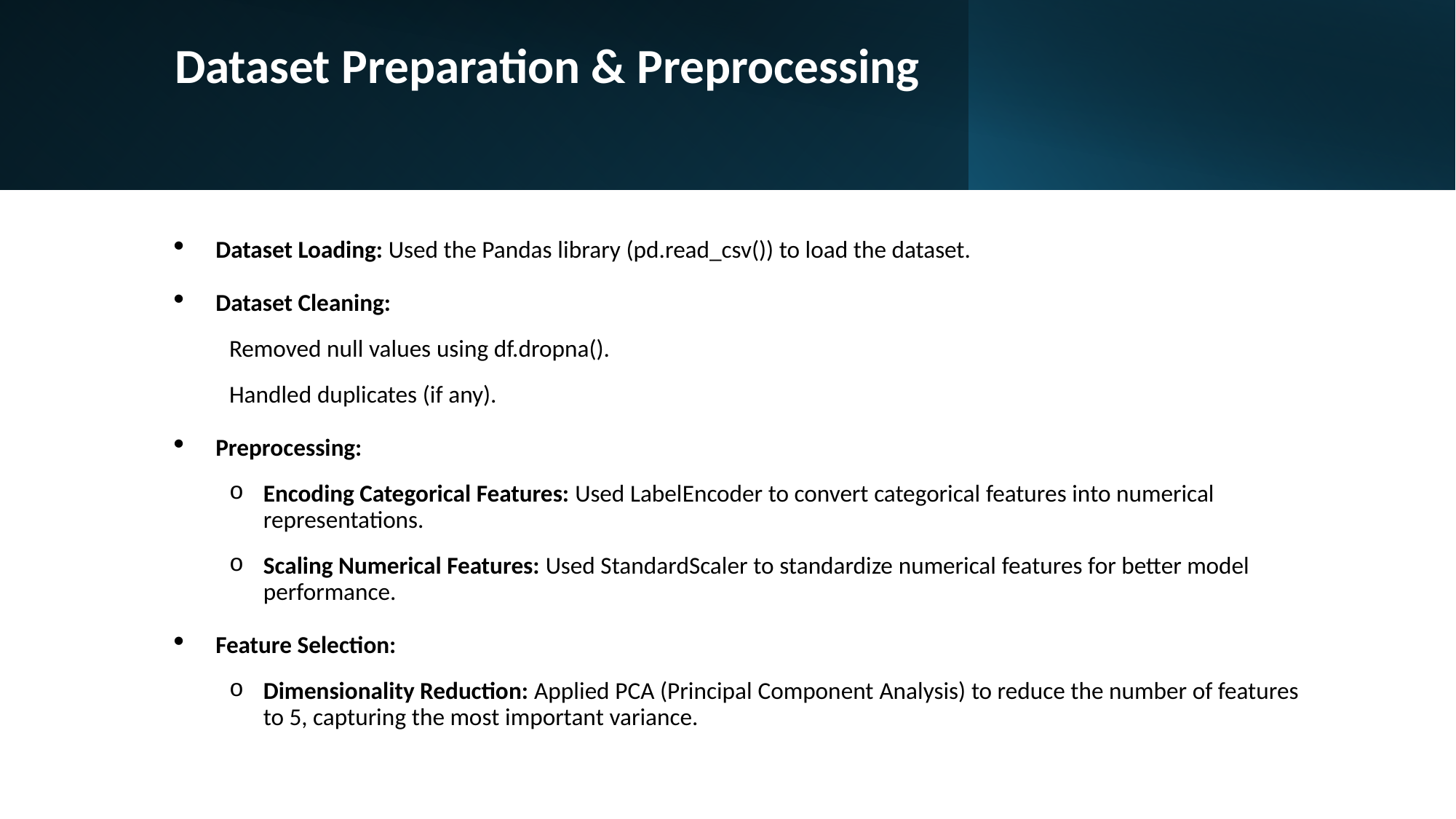

# Dataset Preparation & Preprocessing
Dataset Loading: Used the Pandas library (pd.read_csv()) to load the dataset.
Dataset Cleaning:
Removed null values using df.dropna().
Handled duplicates (if any).
Preprocessing:
Encoding Categorical Features: Used LabelEncoder to convert categorical features into numerical representations.
Scaling Numerical Features: Used StandardScaler to standardize numerical features for better model performance.
Feature Selection:
Dimensionality Reduction: Applied PCA (Principal Component Analysis) to reduce the number of features to 5, capturing the most important variance.